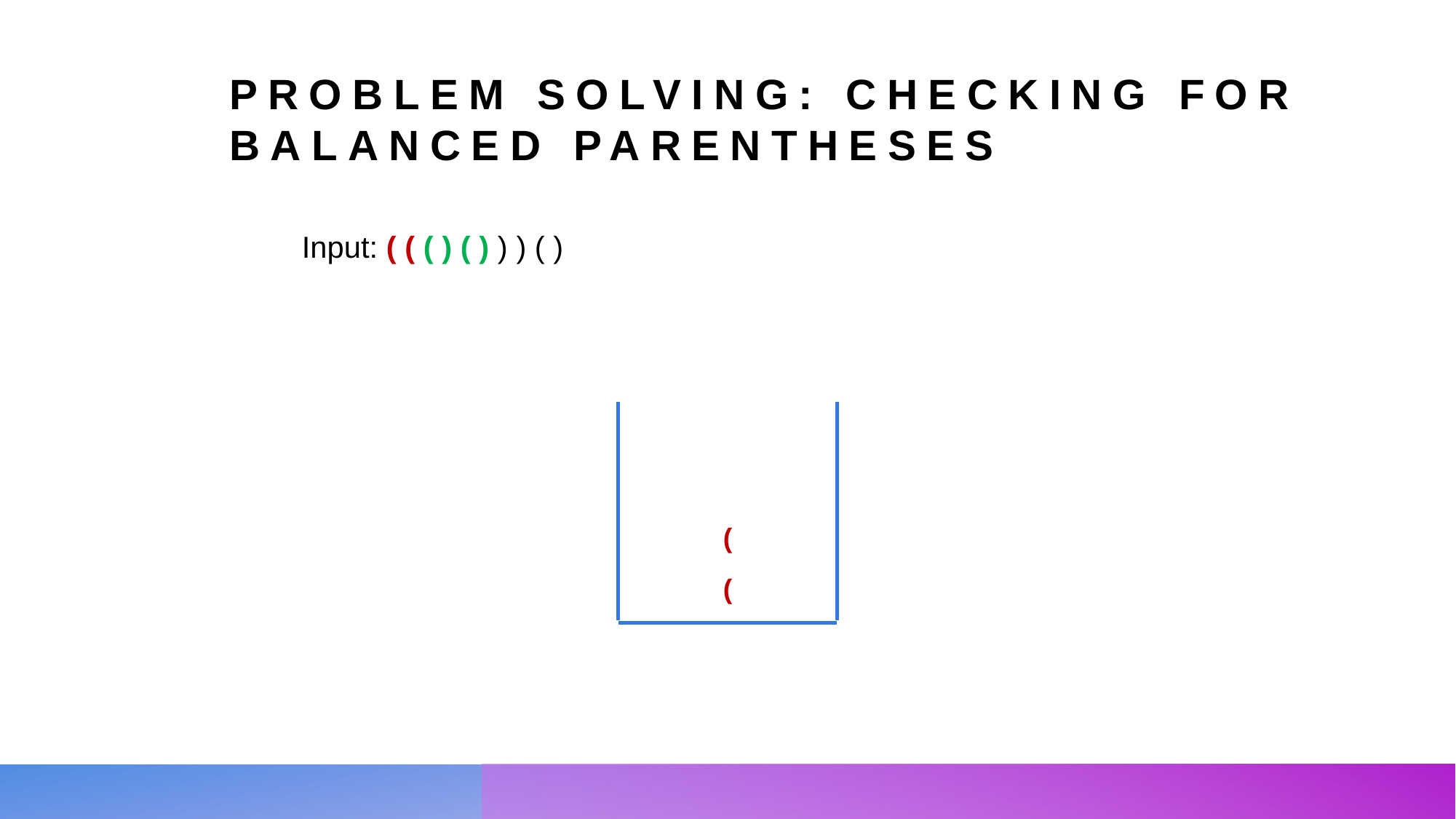

Problem Solving: Checking for Balanced Parentheses
Input: ( ( ( ) ( ) ) ) ( )
(
(